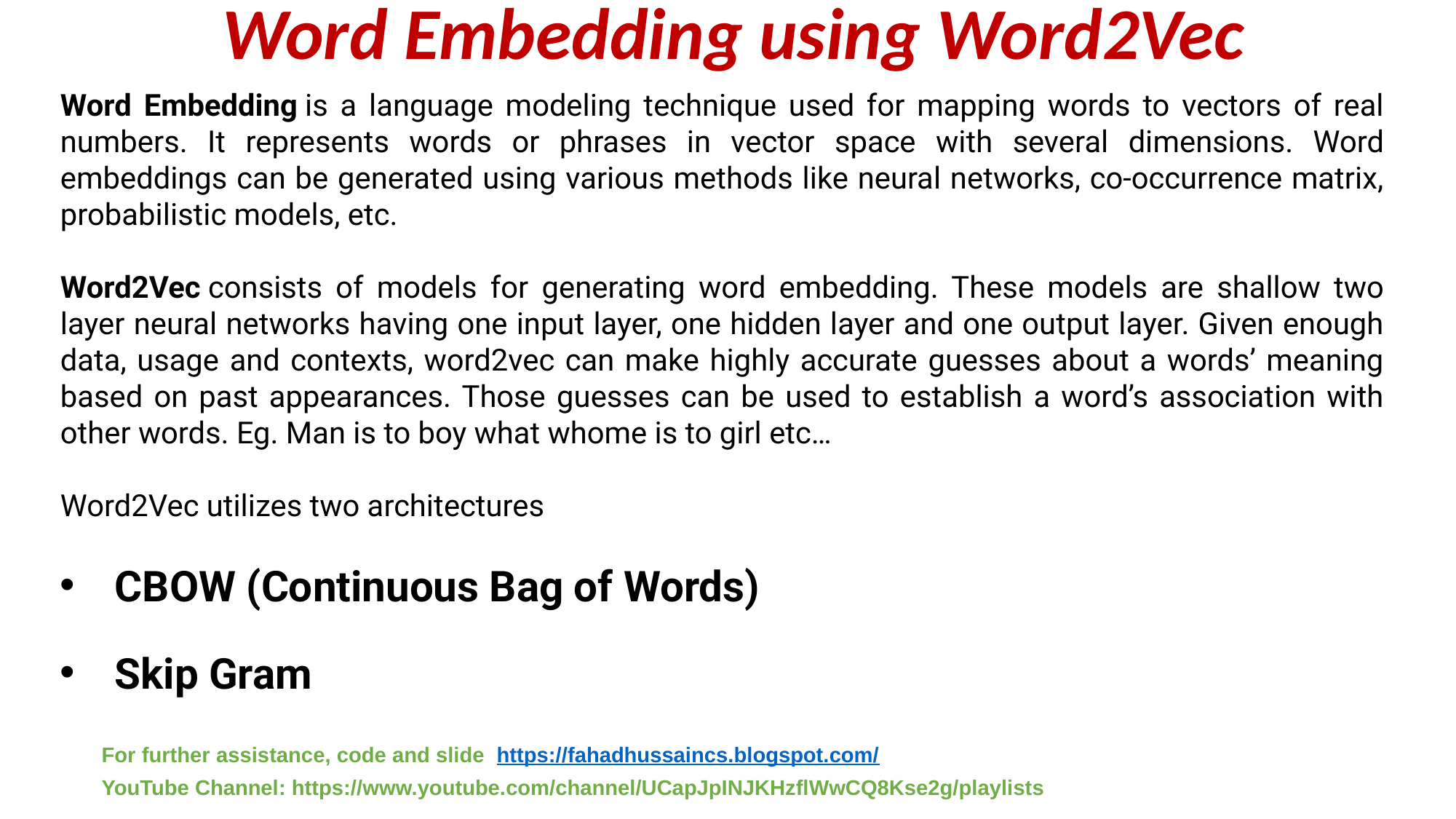

# Word Embedding using Word2Vec
Word Embedding is a language modeling technique used for mapping words to vectors of real numbers. It represents words or phrases in vector space with several dimensions. Word embeddings can be generated using various methods like neural networks, co-occurrence matrix, probabilistic models, etc.

Word2Vec consists of models for generating word embedding. These models are shallow two layer neural networks having one input layer, one hidden layer and one output layer. Given enough data, usage and contexts, word2vec can make highly accurate guesses about a words’ meaning based on past appearances. Those guesses can be used to establish a word’s association with other words. Eg. Man is to boy what whome is to girl etc…

Word2Vec utilizes two architectures

CBOW (Continuous Bag of Words)

Skip Gram
For further assistance, code and slide  https://fahadhussaincs.blogspot.com/
YouTube Channel: https://www.youtube.com/channel/UCapJpINJKHzflWwCQ8Kse2g/playlists